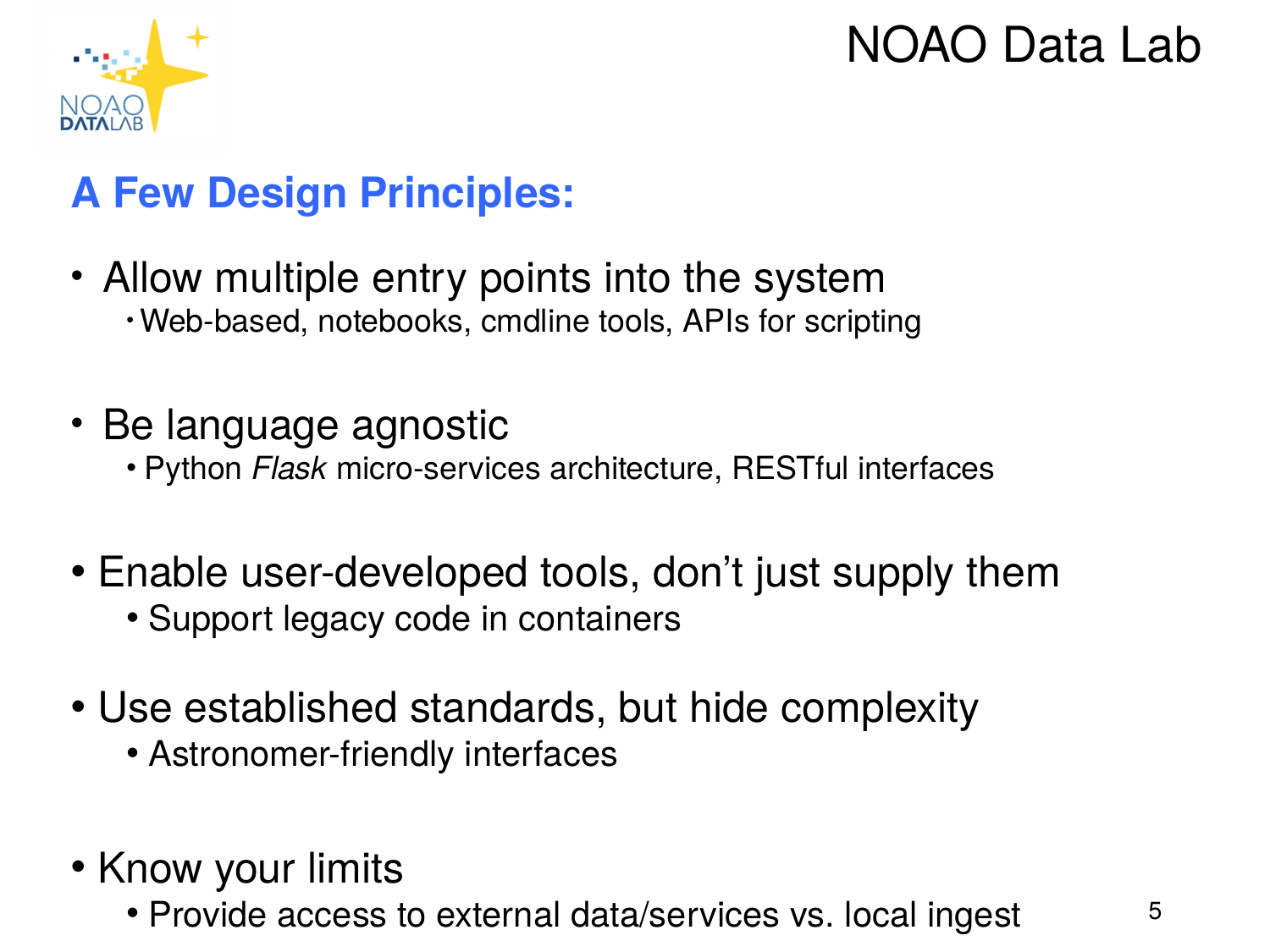

# NOAO Data Lab
A Few Design Principles:

  Allow multiple entry points into the system
 Web-based, notebooks, cmdline tools, APIs for scripting

  Be language agnostic
 Python Flask micro-services architecture, RESTful interfaces

 Enable user-developed tools, don’t just supply them
 Support legacy code in containers

 Use established standards, but hide complexity
 Astronomer-friendly interfaces

 Know your limits
 Provide access to external data/services vs. local ingest

5